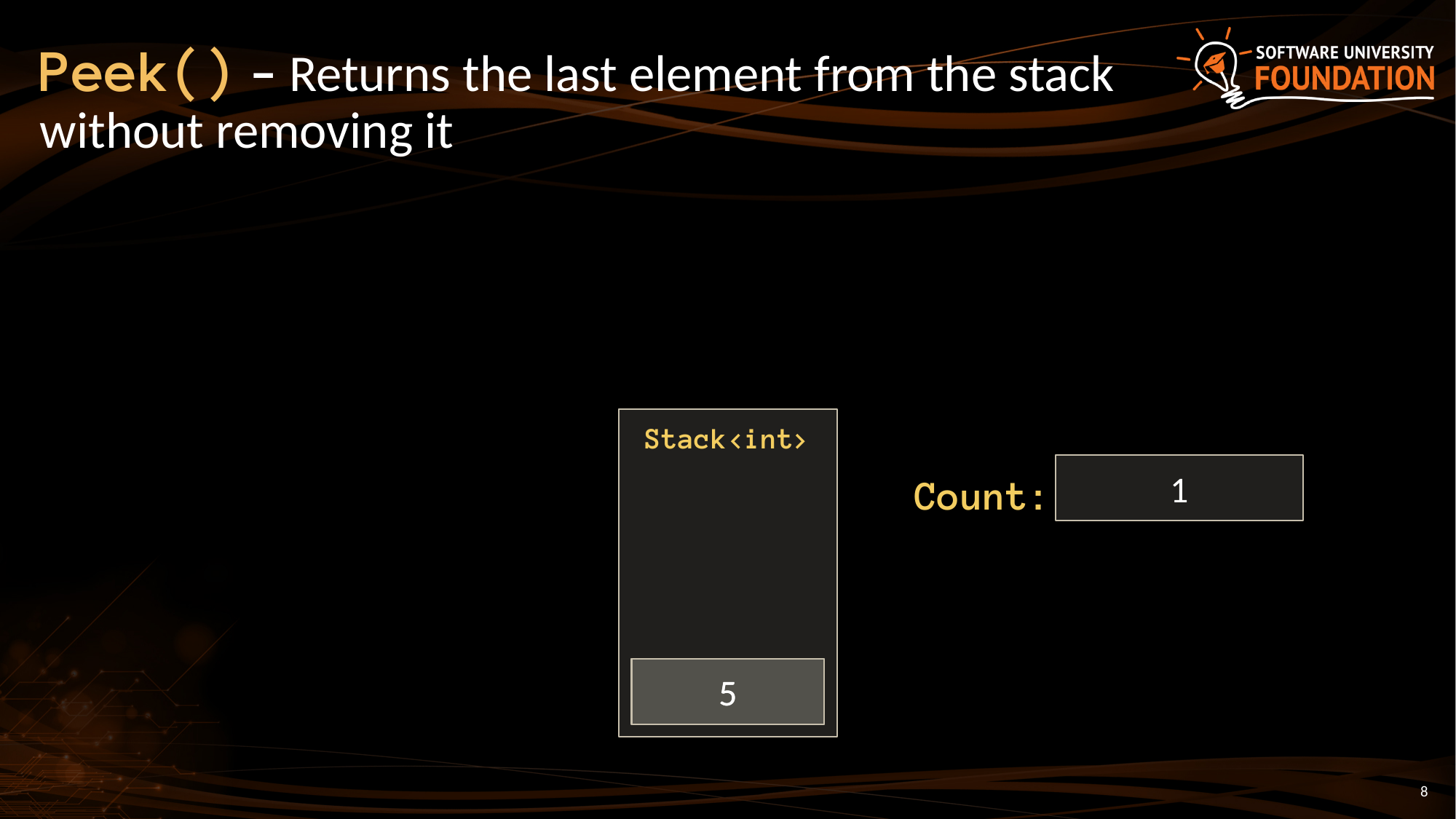

Peek() – Returns the last element from the stack without removing it

Stack<int>

1
Count:
5
5
8